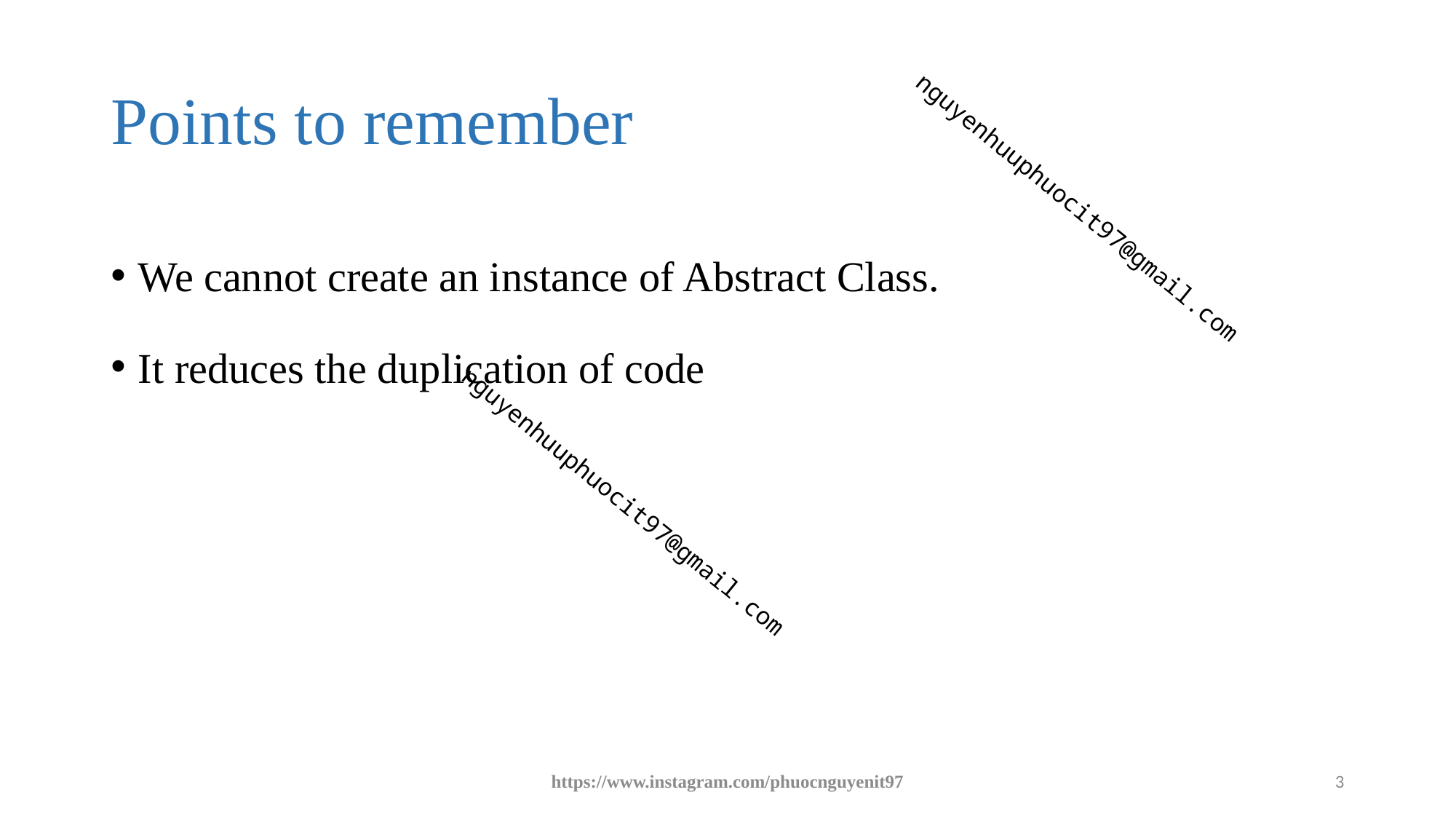

# Points to remember
We cannot create an instance of Abstract Class.
It reduces the duplication of code
https://www.instagram.com/phuocnguyenit97
3